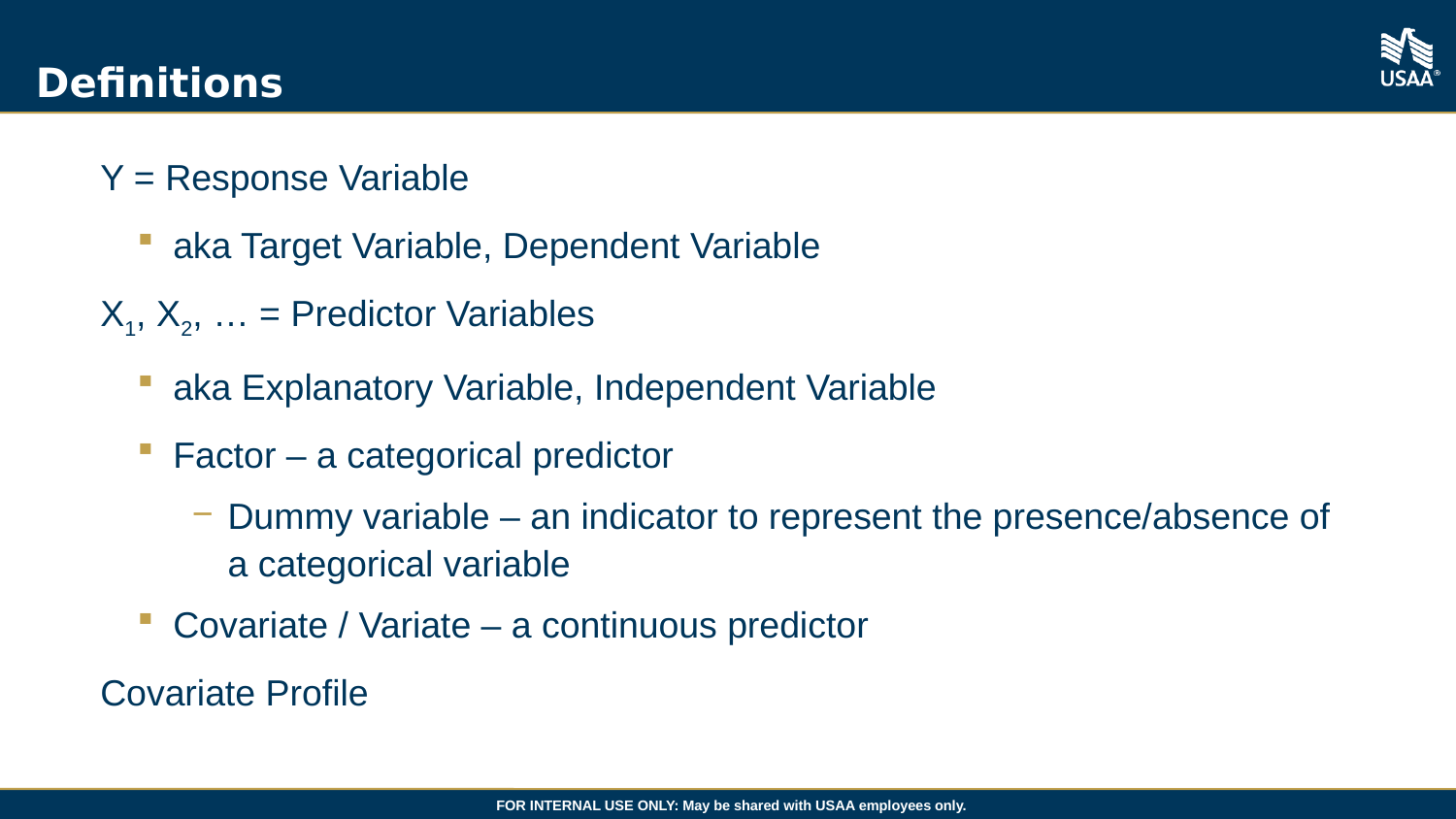

# Definitions
Y = Response Variable
aka Target Variable, Dependent Variable
X1, X2, … = Predictor Variables
aka Explanatory Variable, Independent Variable
Factor – a categorical predictor
Dummy variable – an indicator to represent the presence/absence of a categorical variable
Covariate / Variate – a continuous predictor
Covariate Profile